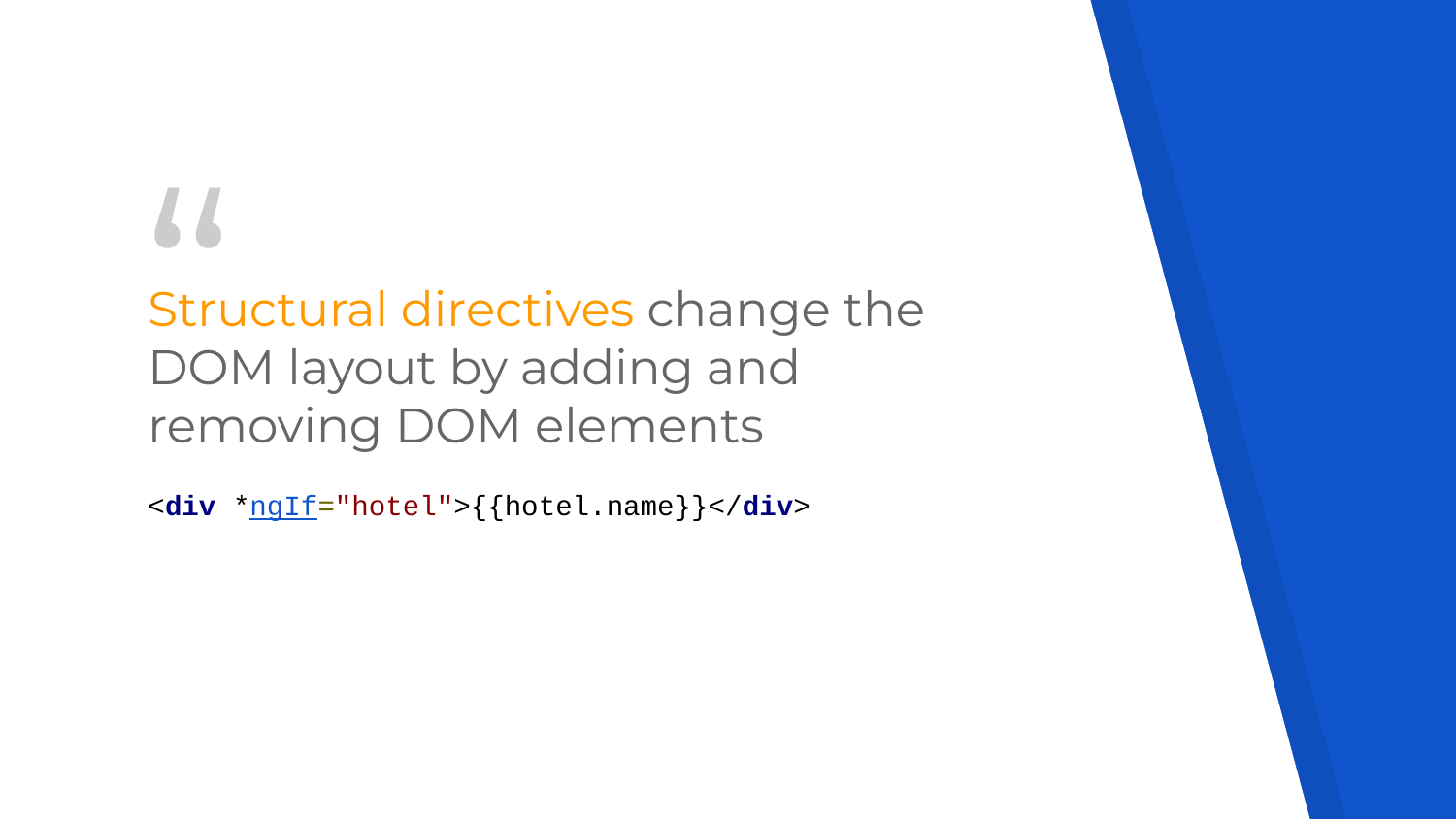

Structural directives change the DOM layout by adding and removing DOM elements

<div *ngIf="hotel">{{hotel.name}}</div>